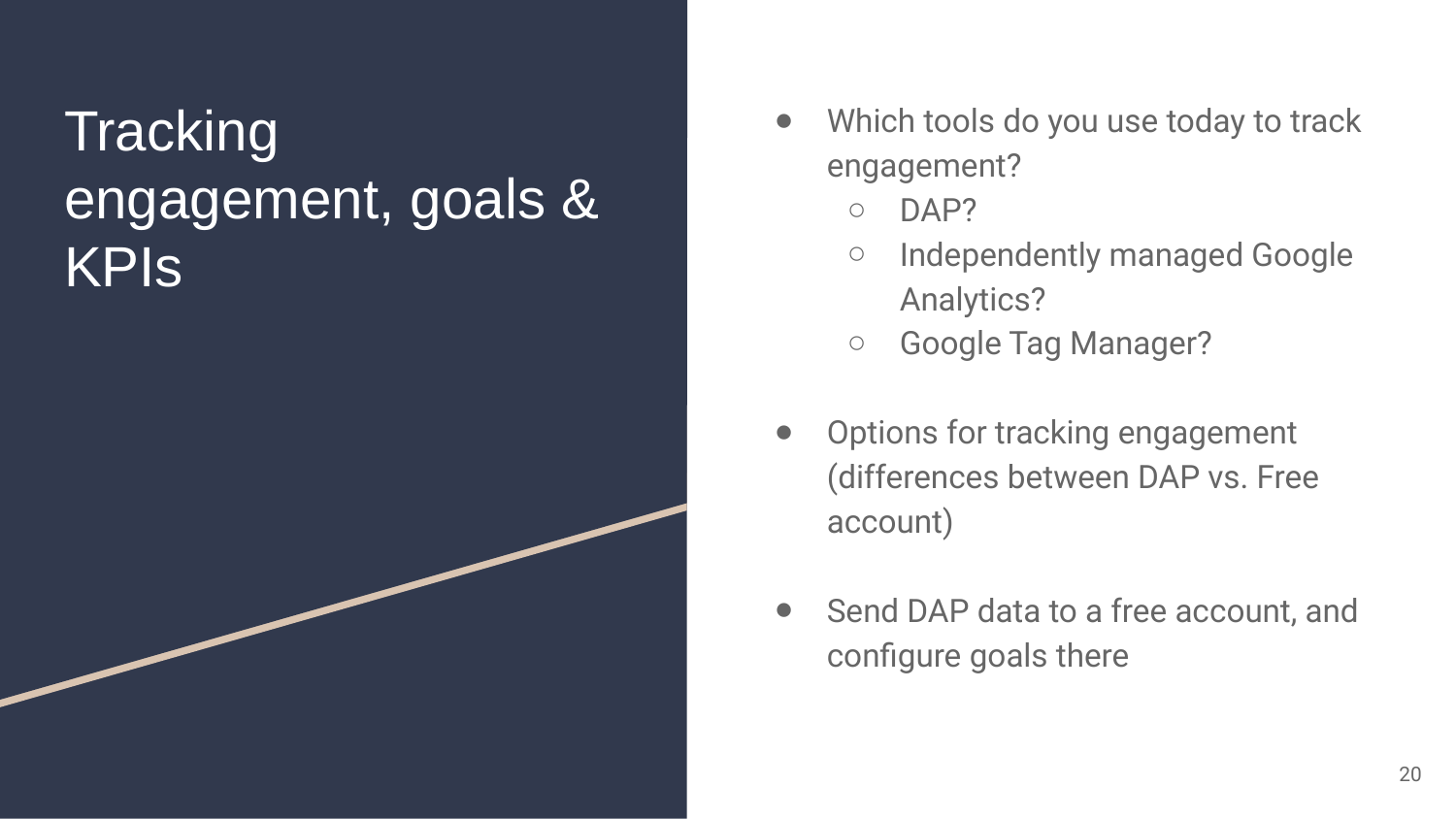

# Tracking engagement, goals & KPIs
Which tools do you use today to track engagement?
DAP?
Independently managed Google Analytics?
Google Tag Manager?
Options for tracking engagement (differences between DAP vs. Free account)
Send DAP data to a free account, and configure goals there

20